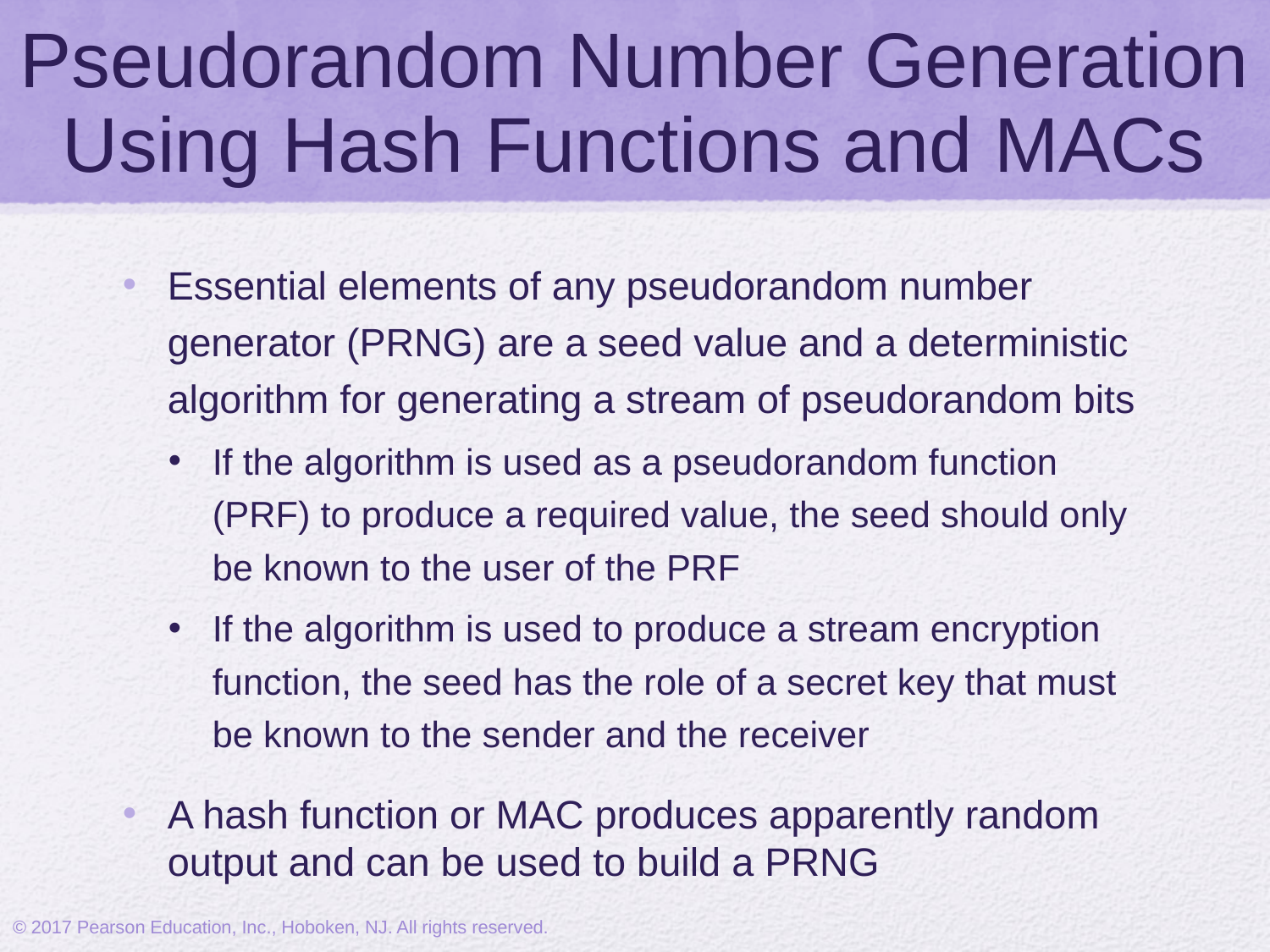

# Pseudorandom Number Generation Using Hash Functions and MACs
Essential elements of any pseudorandom number generator (PRNG) are a seed value and a deterministic algorithm for generating a stream of pseudorandom bits
If the algorithm is used as a pseudorandom function (PRF) to produce a required value, the seed should only be known to the user of the PRF
If the algorithm is used to produce a stream encryption function, the seed has the role of a secret key that must be known to the sender and the receiver
A hash function or MAC produces apparently random output and can be used to build a PRNG
© 2017 Pearson Education, Inc., Hoboken, NJ. All rights reserved.